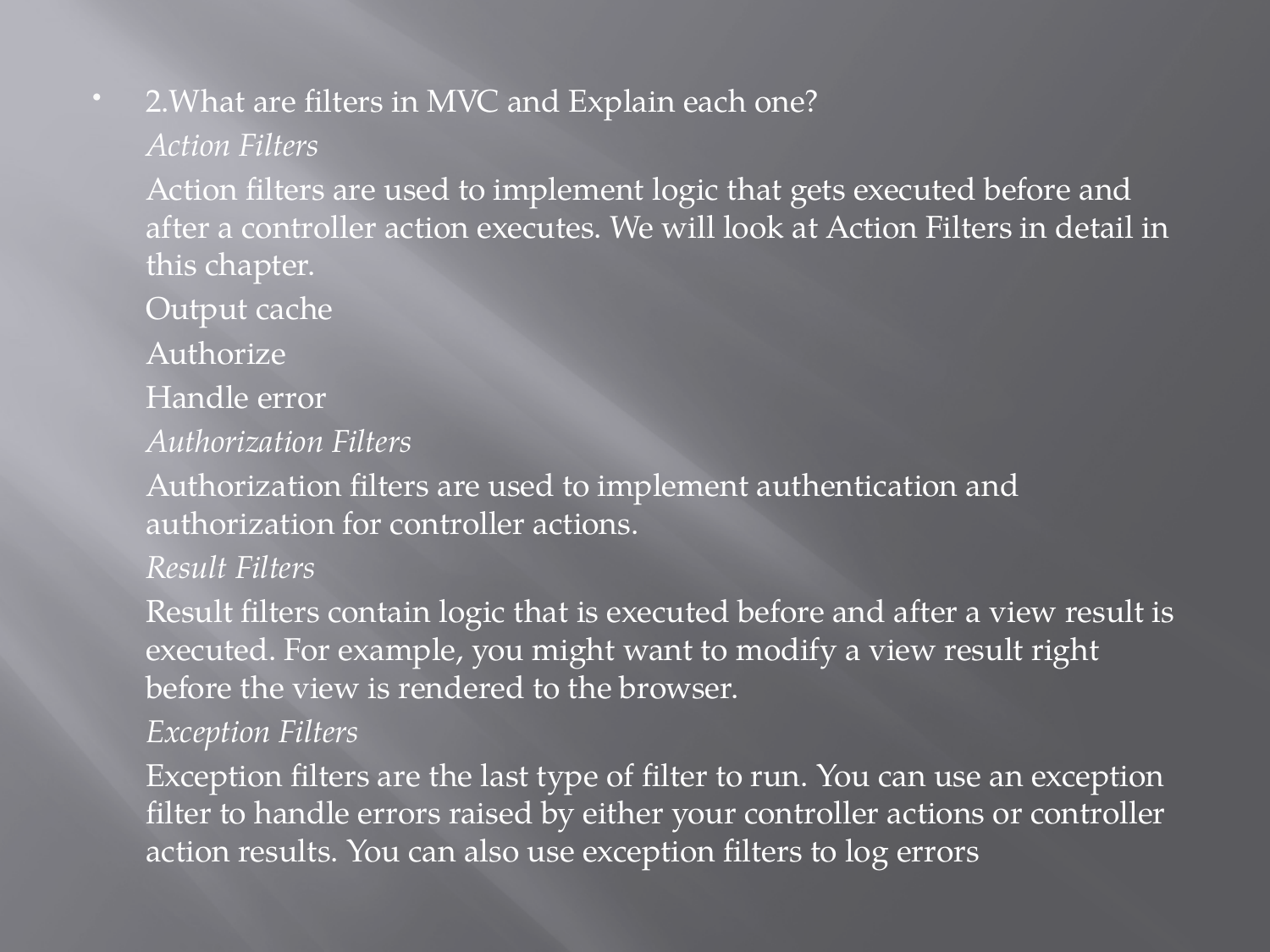

2.What are filters in MVC and Explain each one?
	Action Filters
	Action filters are used to implement logic that gets executed before and after a controller action executes. We will look at Action Filters in detail in this chapter.
 	Output cache
	Authorize
	Handle error
	Authorization Filters
	Authorization filters are used to implement authentication and authorization for controller actions.
	Result Filters
	Result filters contain logic that is executed before and after a view result is executed. For example, you might want to modify a view result right before the view is rendered to the browser.
	Exception Filters
	Exception filters are the last type of filter to run. You can use an exception filter to handle errors raised by either your controller actions or controller action results. You can also use exception filters to log errors